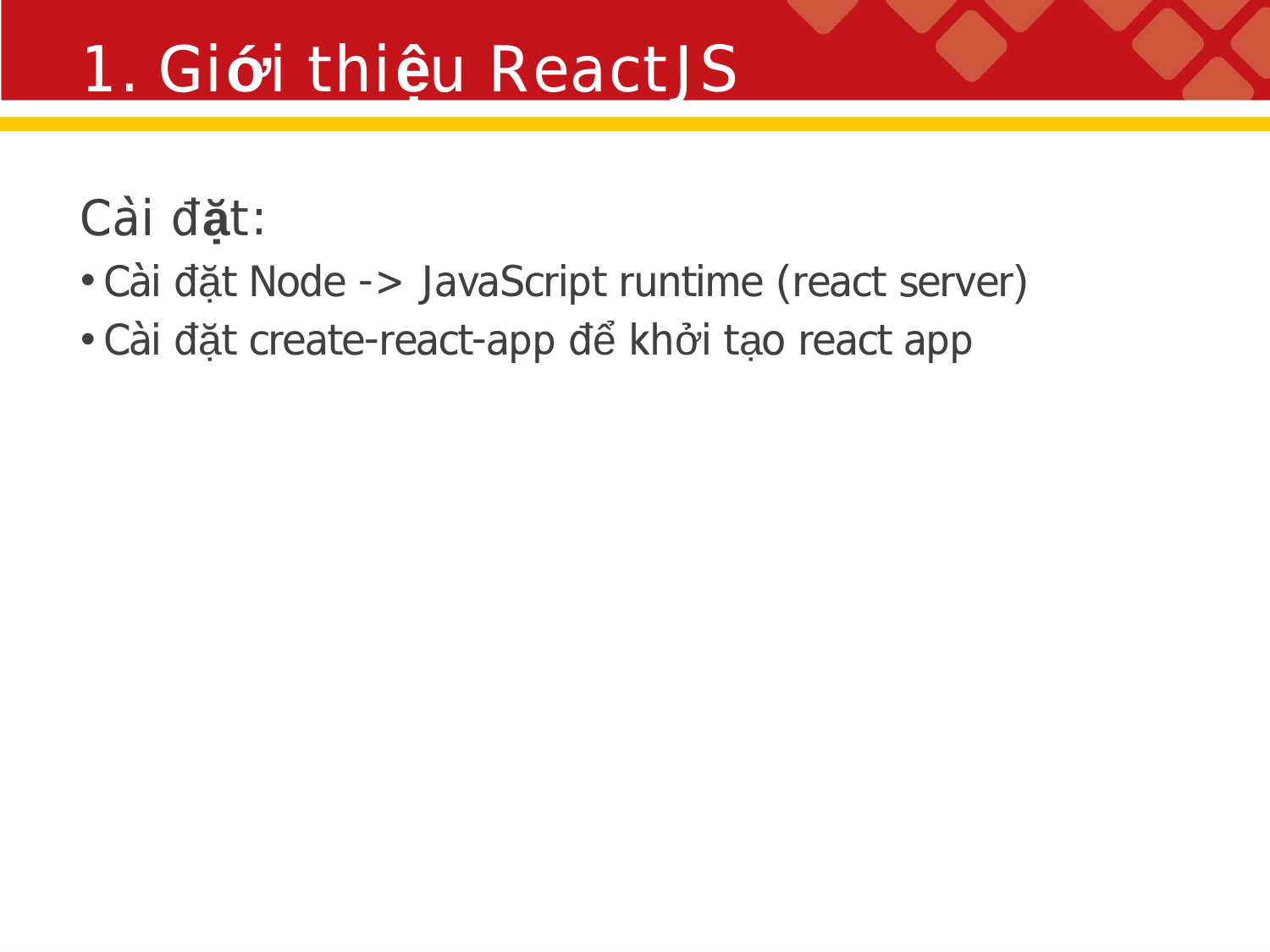

# 1. Giới thiệu ReactJS
Cài đặt:
Cài đặt Node -> JavaScript runtime (react server)
Cài đặt create-react-app để khởi tạo react app